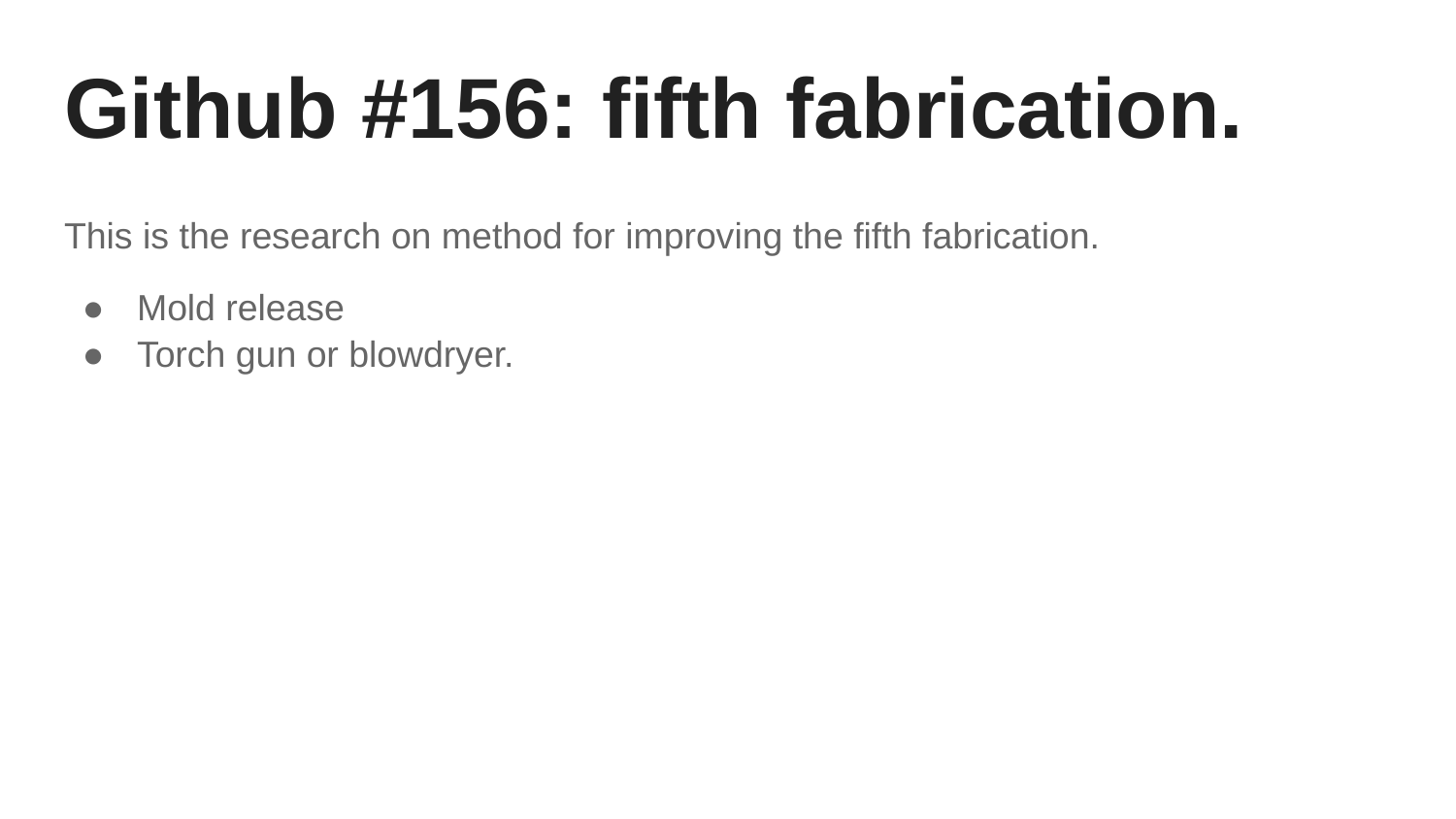

# Github #156: fifth fabrication.

This is the research on method for improving the fifth fabrication.
Mold release
Torch gun or blowdryer.